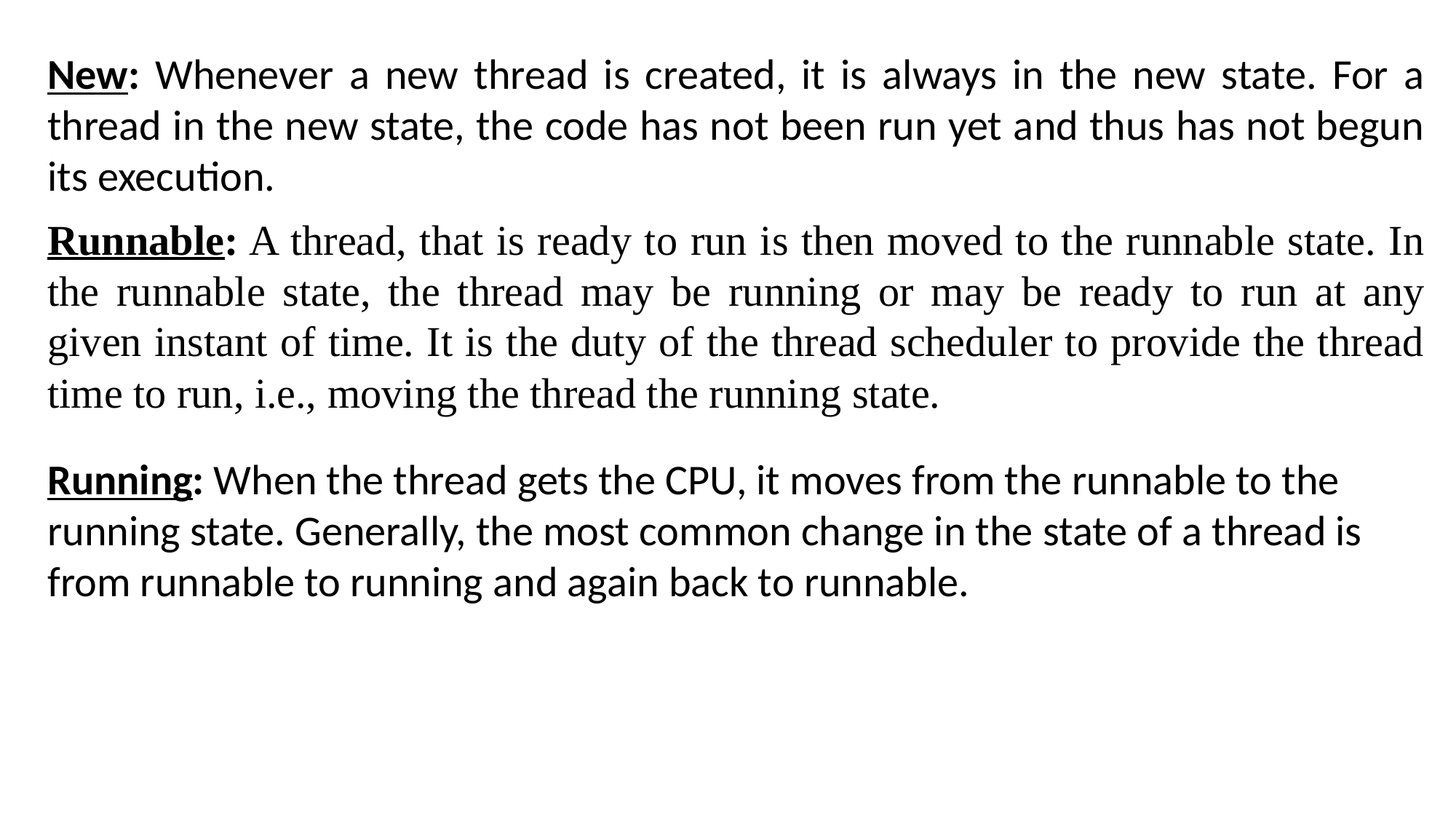

New: Whenever a new thread is created, it is always in the new state. For a thread in the new state, the code has not been run yet and thus has not begun its execution.
Runnable: A thread, that is ready to run is then moved to the runnable state. In the runnable state, the thread may be running or may be ready to run at any given instant of time. It is the duty of the thread scheduler to provide the thread time to run, i.e., moving the thread the running state.
Running: When the thread gets the CPU, it moves from the runnable to the running state. Generally, the most common change in the state of a thread is from runnable to running and again back to runnable.